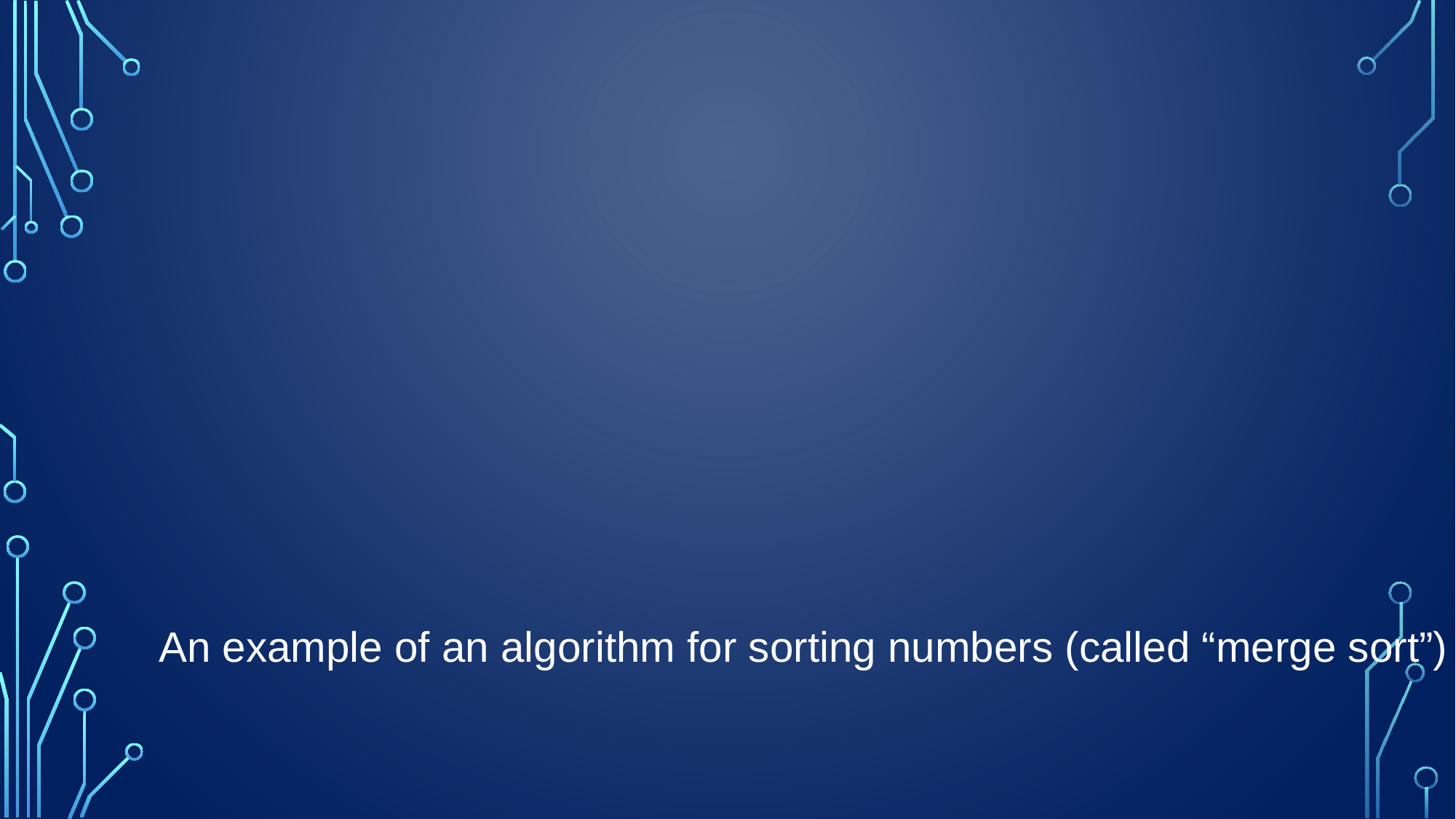

An example of an algorithm for sorting numbers (called “merge sort”)